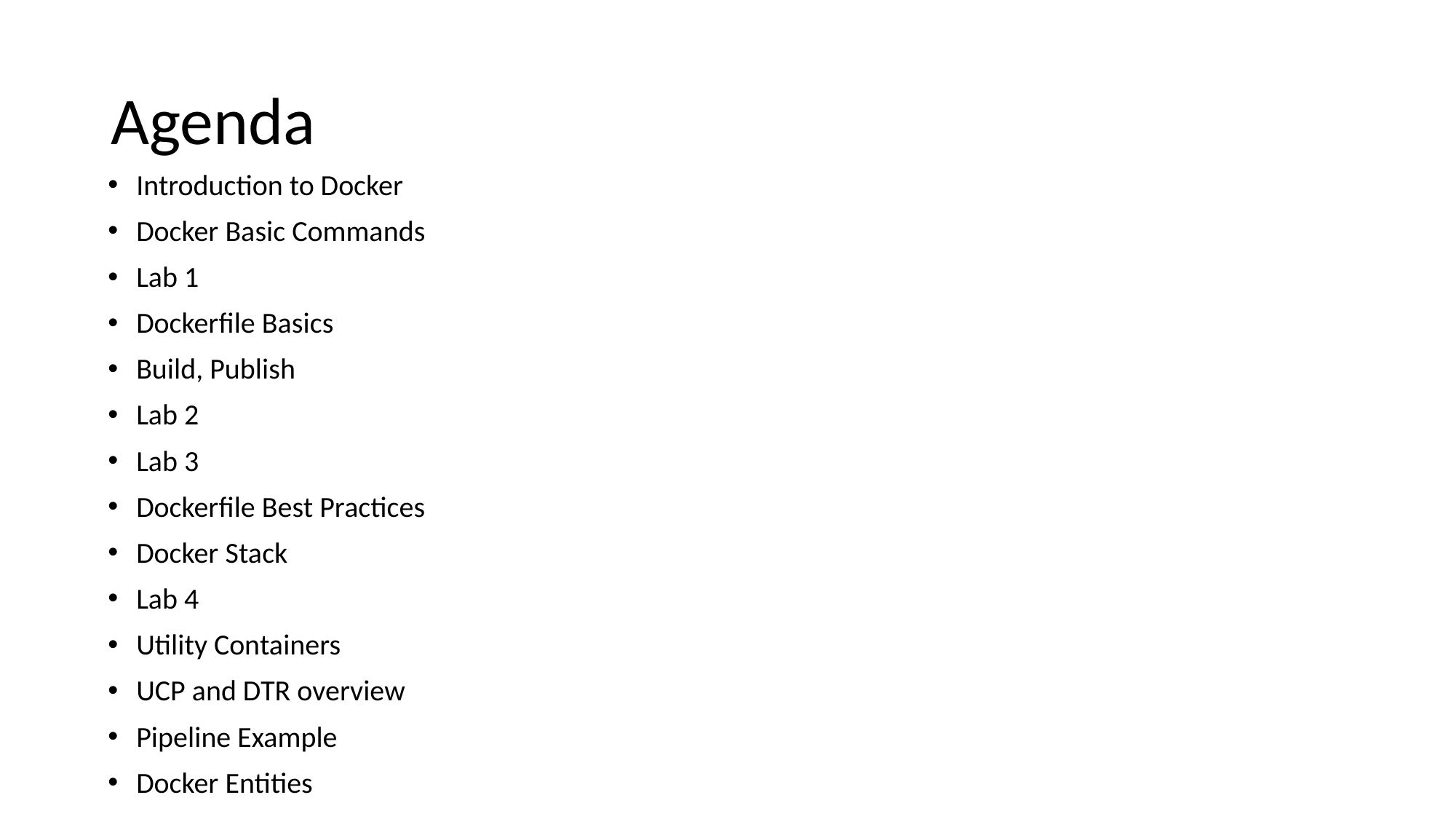

# Agenda
Introduction to Docker
Docker Basic Commands
Lab 1
Dockerfile Basics
Build, Publish
Lab 2
Lab 3
Dockerfile Best Practices
Docker Stack
Lab 4
Utility Containers
UCP and DTR overview
Pipeline Example
Docker Entities